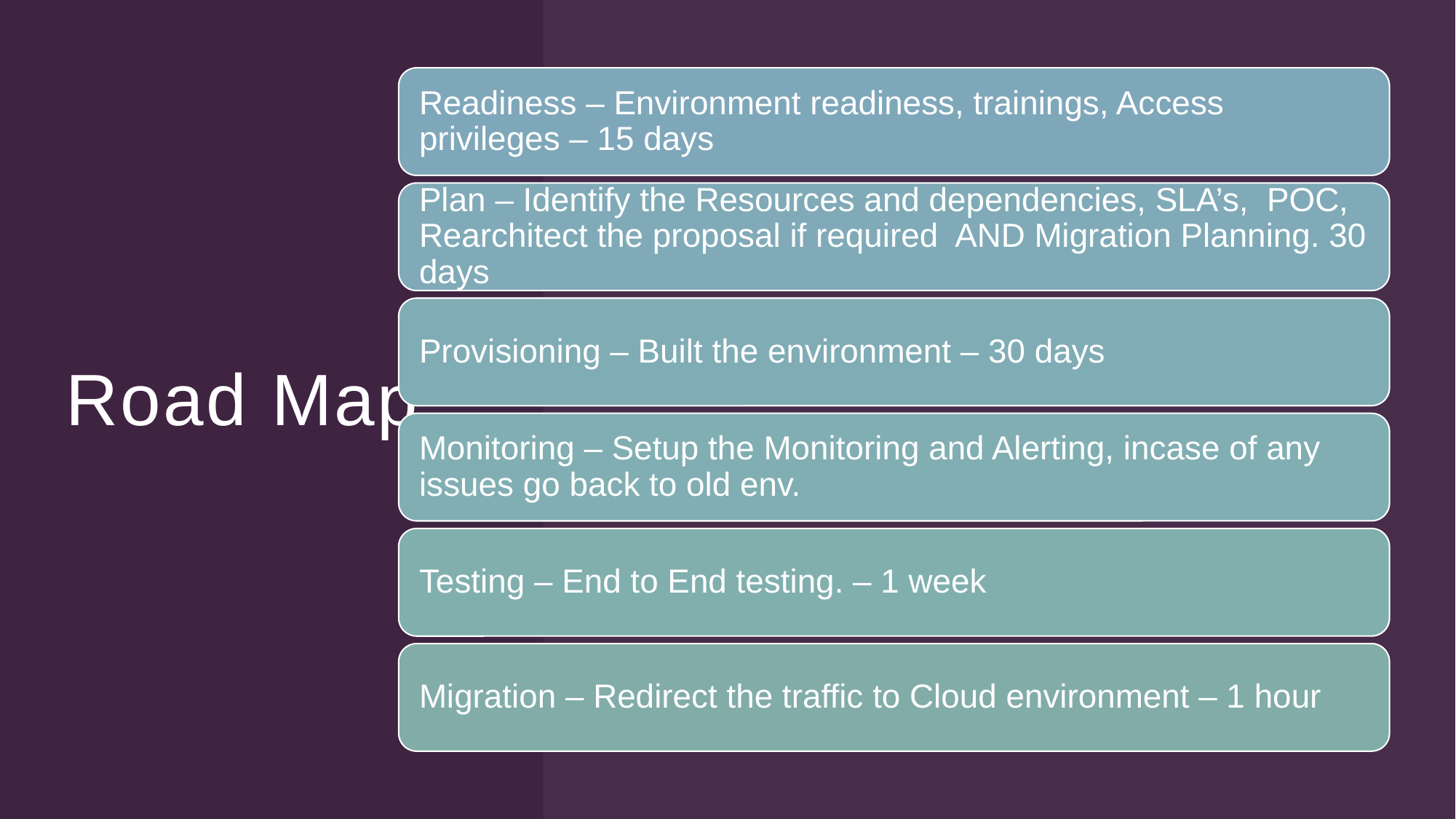

# Road Map
Readiness – Environment readiness, trainings, Access privileges – 15 days
Plan – Identify the Resources and dependencies, SLA’s,  POC, Rearchitect the proposal if required  AND Migration Planning. 30 days
Provisioning – Built the environment – 30 days
Monitoring – Setup the Monitoring and Alerting, incase of any issues go back to old env.
Testing – End to End testing. – 1 week
Migration – Redirect the traffic to Cloud environment – 1 hour